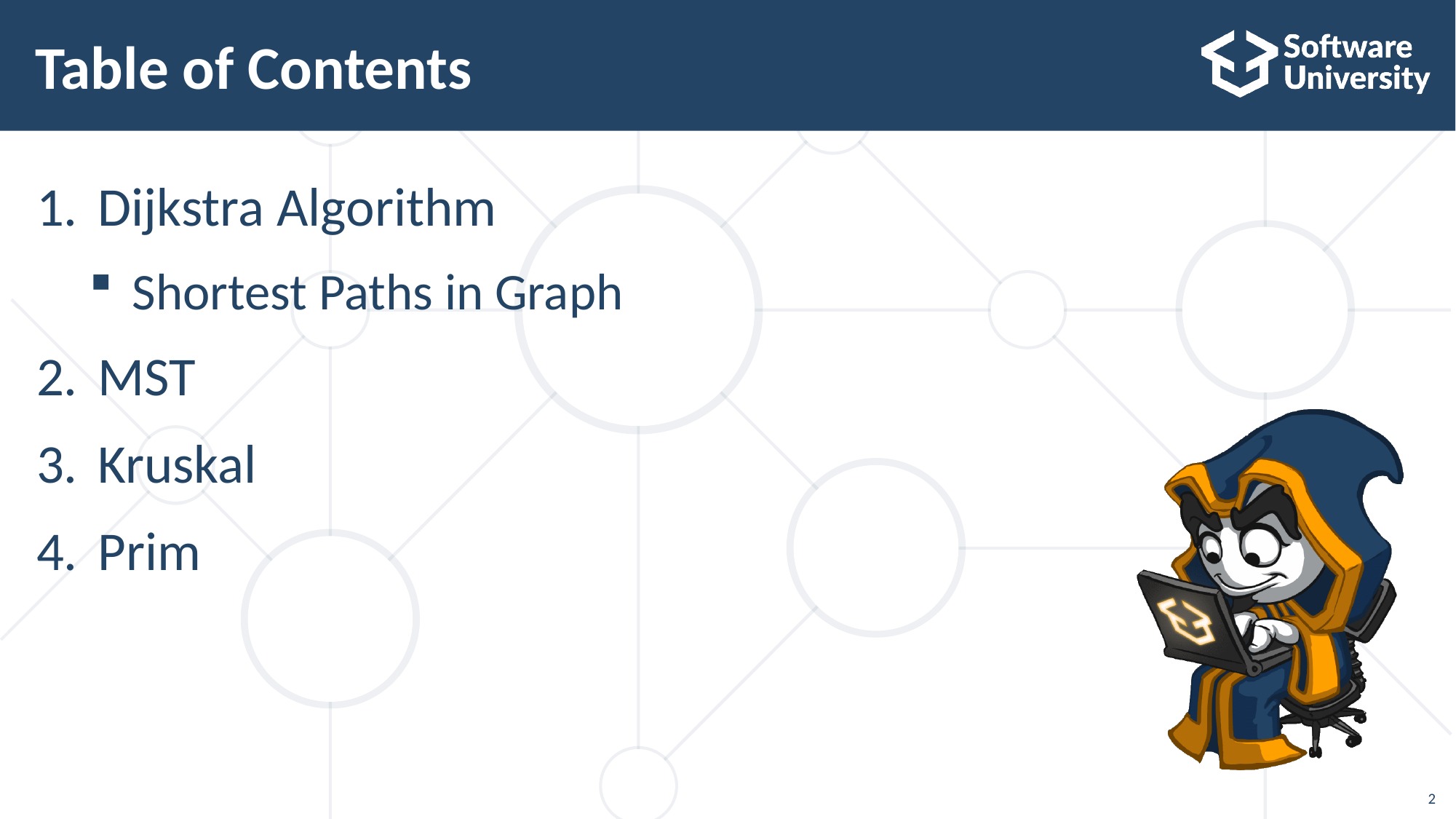

# Table of Contents
Dijkstra Algorithm
Shortest Paths in Graph
MST
Kruskal
Prim
2